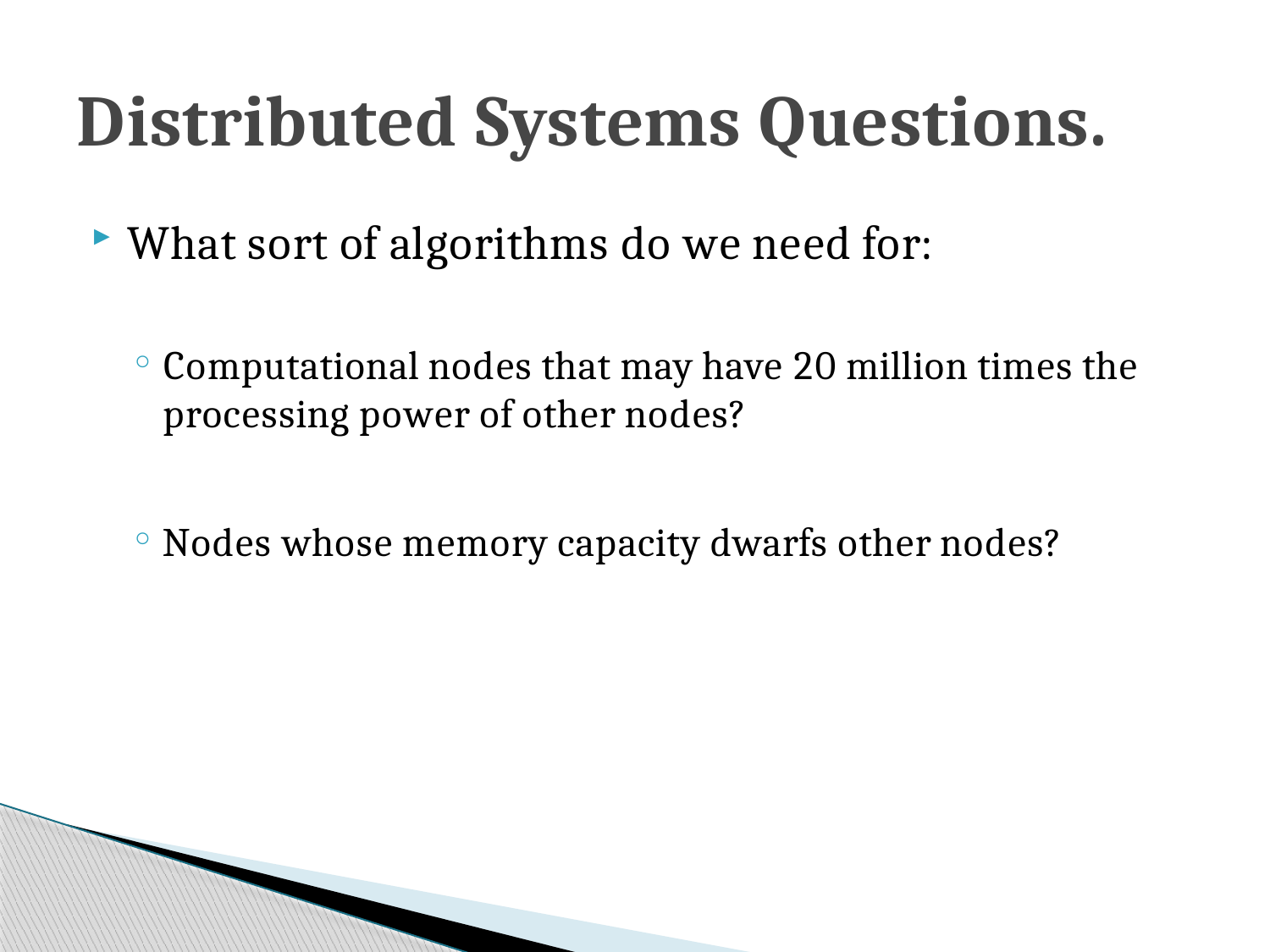

# Distributed Systems Questions.
What sort of algorithms do we need for:

Computational nodes that may have 20 million times the processing power of other nodes?

Nodes whose memory capacity dwarfs other nodes?